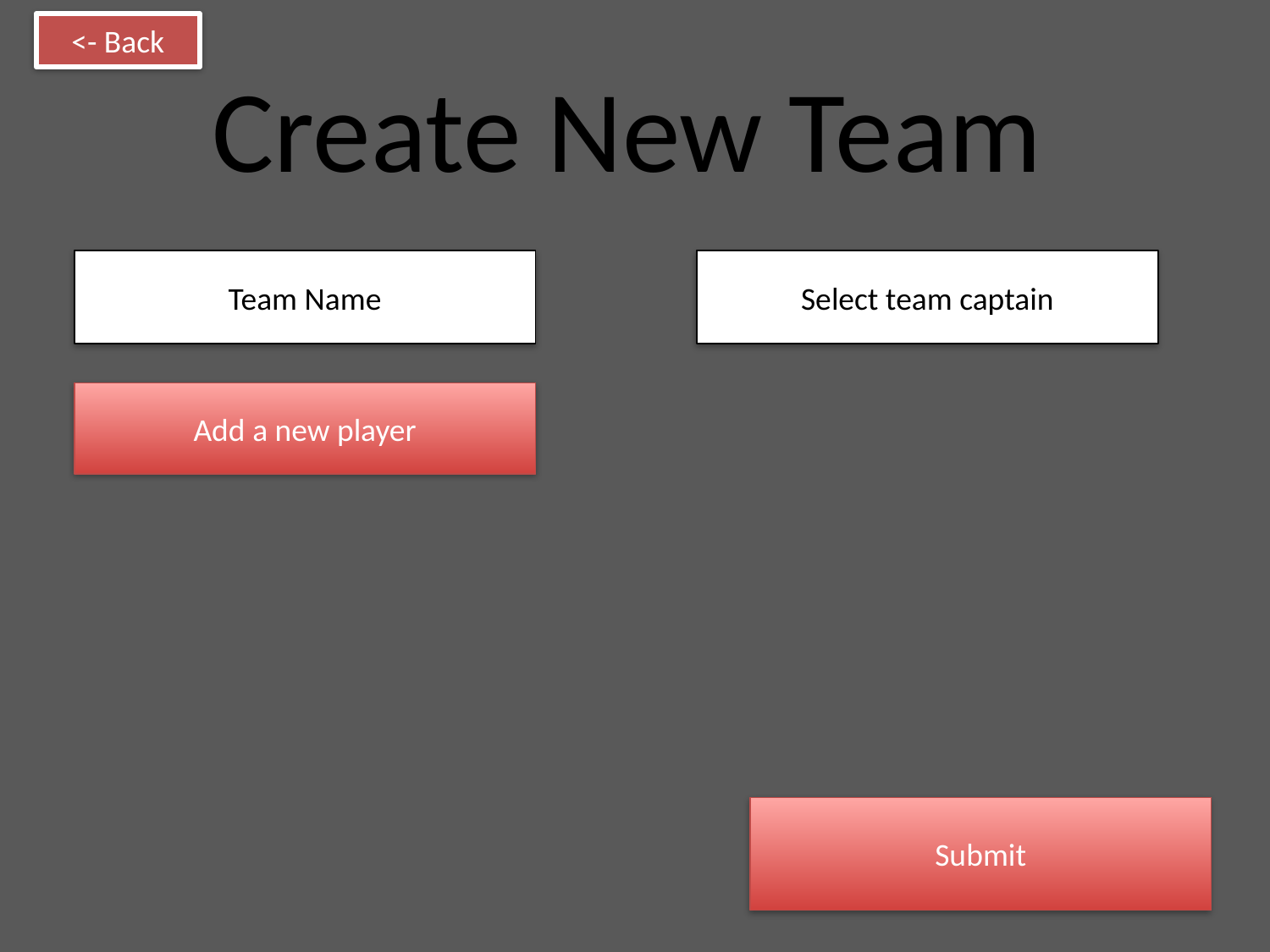

<- Back
Create New Team
Team Name
Select team captain
Add a new player
Submit